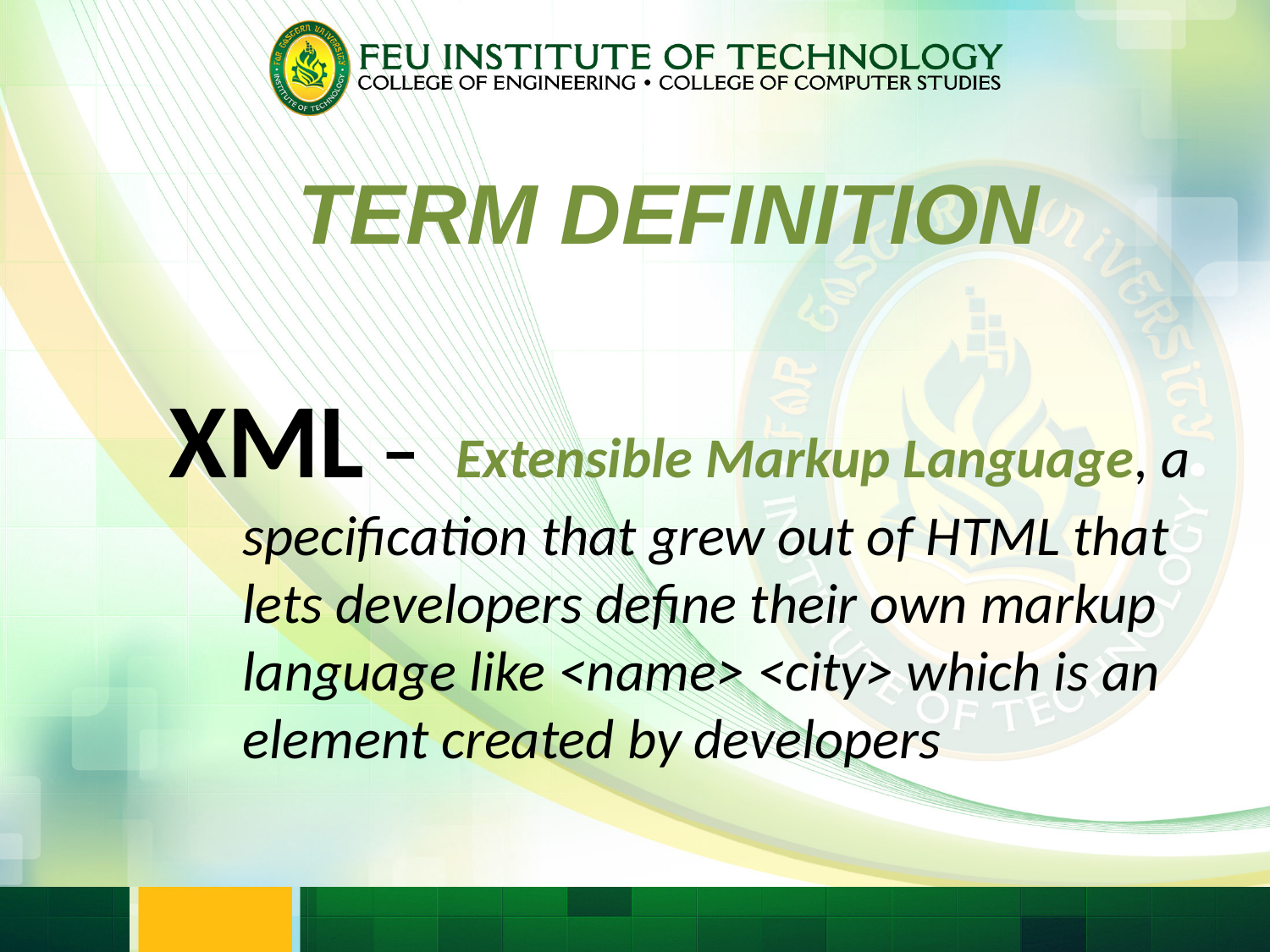

TERM DEFINITION

XML –  Extensible Markup Language, a specification that grew out of HTML that lets developers define their own markup language like <name> <city> which is an element created by developers